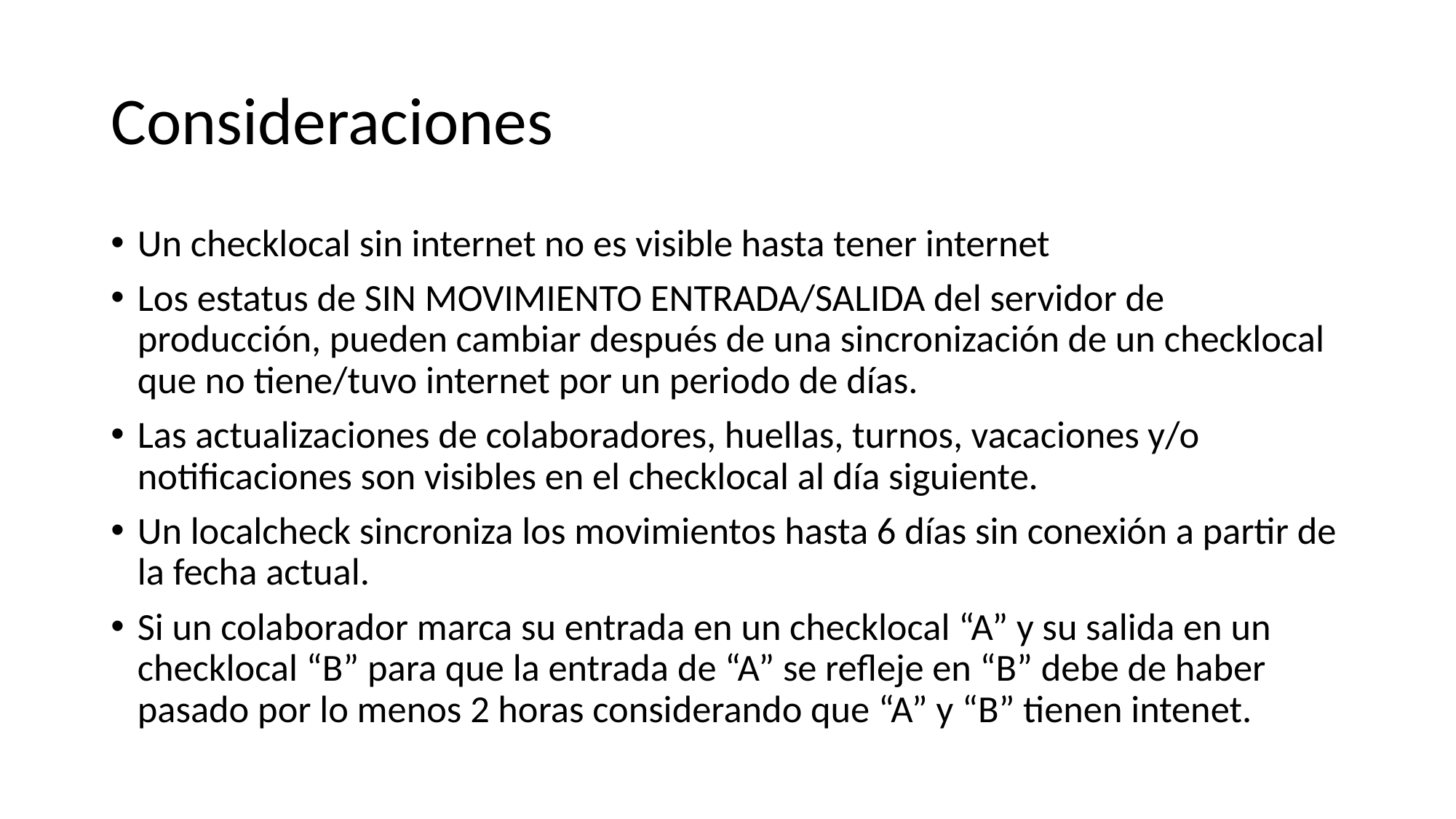

# Consideraciones
Un checklocal sin internet no es visible hasta tener internet
Los estatus de SIN MOVIMIENTO ENTRADA/SALIDA del servidor de producción, pueden cambiar después de una sincronización de un checklocal que no tiene/tuvo internet por un periodo de días.
Las actualizaciones de colaboradores, huellas, turnos, vacaciones y/o notificaciones son visibles en el checklocal al día siguiente.
Un localcheck sincroniza los movimientos hasta 6 días sin conexión a partir de la fecha actual.
Si un colaborador marca su entrada en un checklocal “A” y su salida en un checklocal “B” para que la entrada de “A” se refleje en “B” debe de haber pasado por lo menos 2 horas considerando que “A” y “B” tienen intenet.